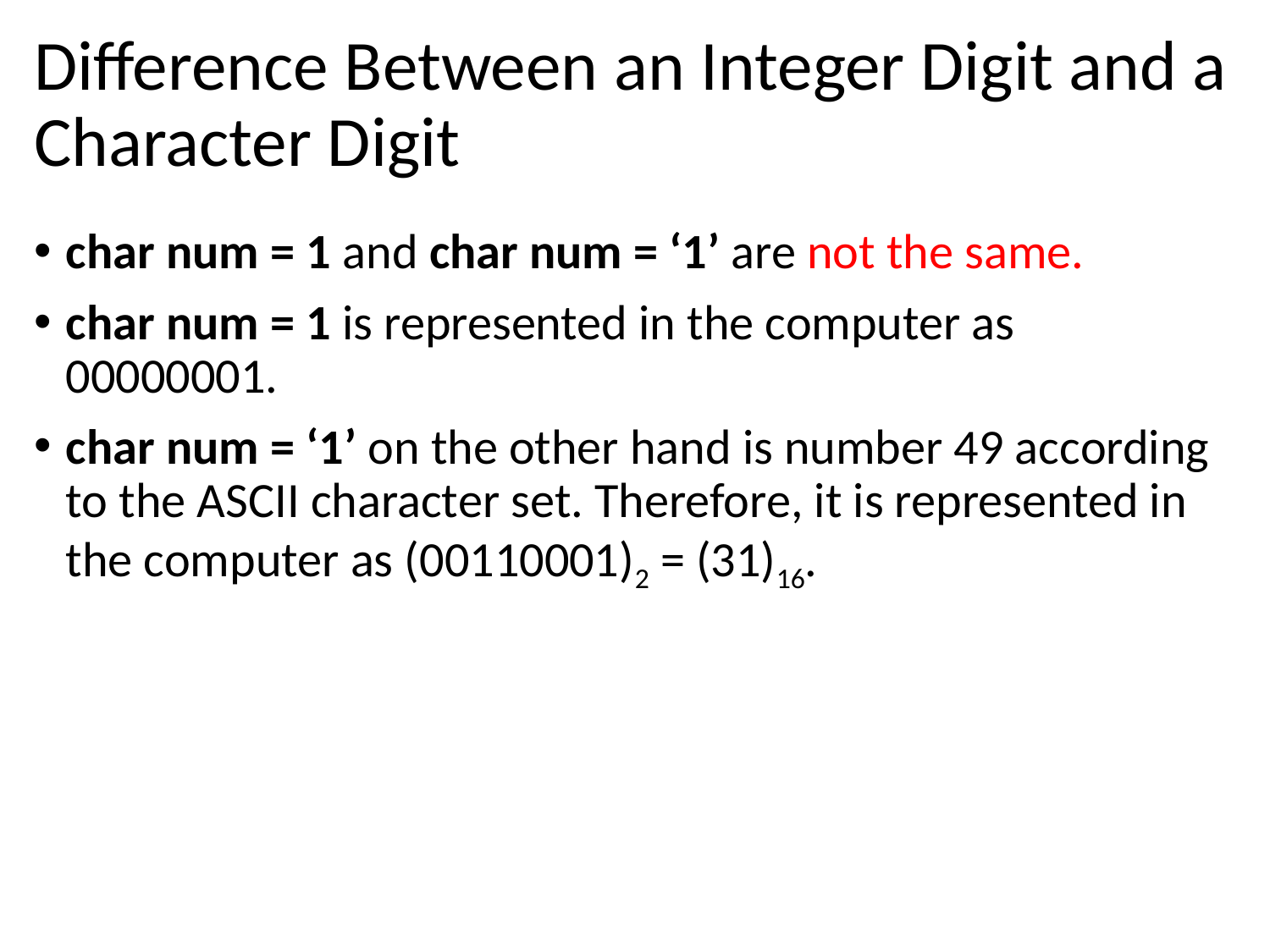

# Difference Between an Integer Digit and a Character Digit
char num = 1 and char num = ‘1’ are not the same.
char num = 1 is represented in the computer as 00000001.
char num = ‘1’ on the other hand is number 49 according to the ASCII character set. Therefore, it is represented in the computer as (00110001)2 = (31)16.